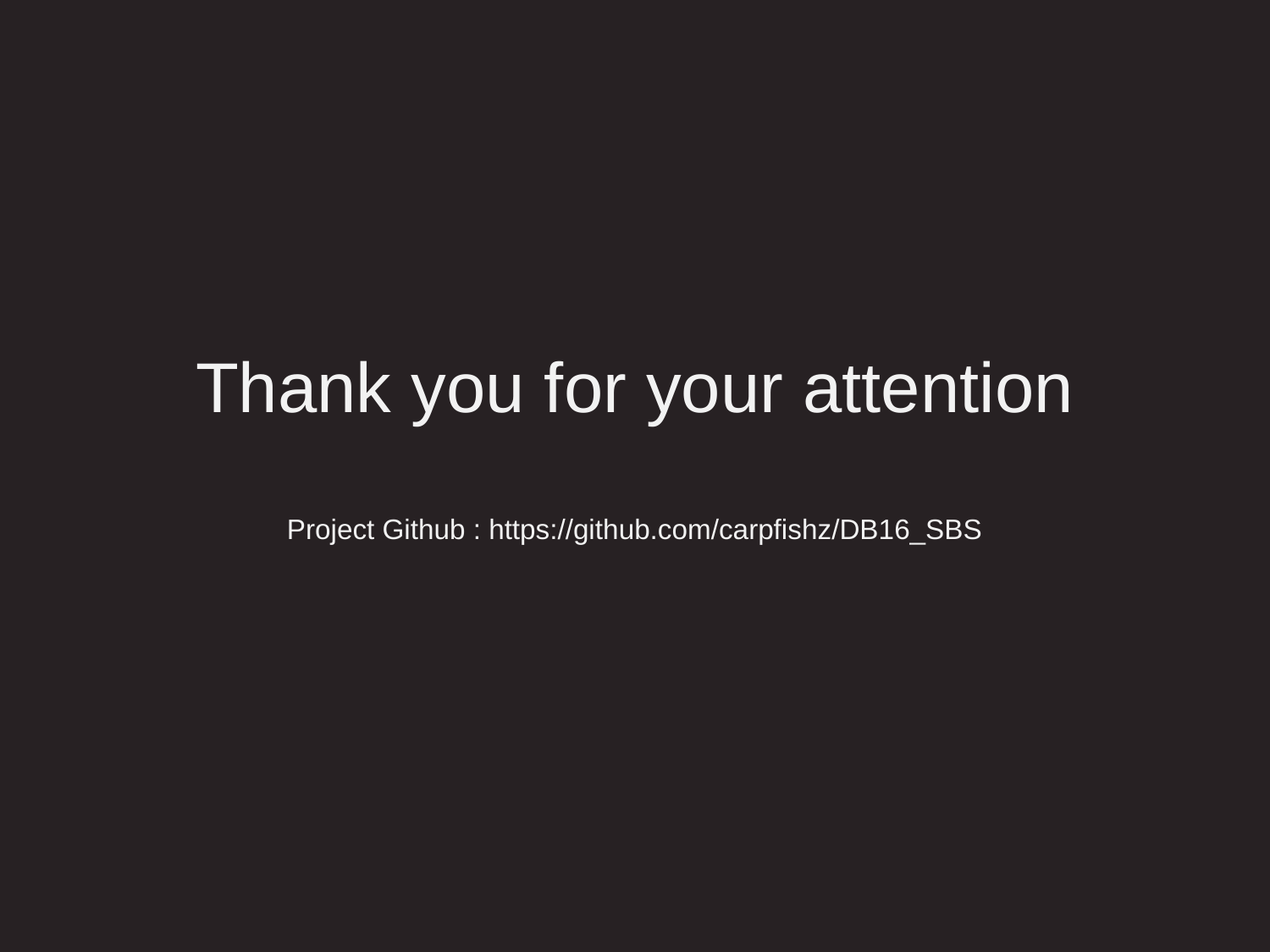

Thank you for your attention

Project Github : https://github.com/carpfishz/DB16_SBS